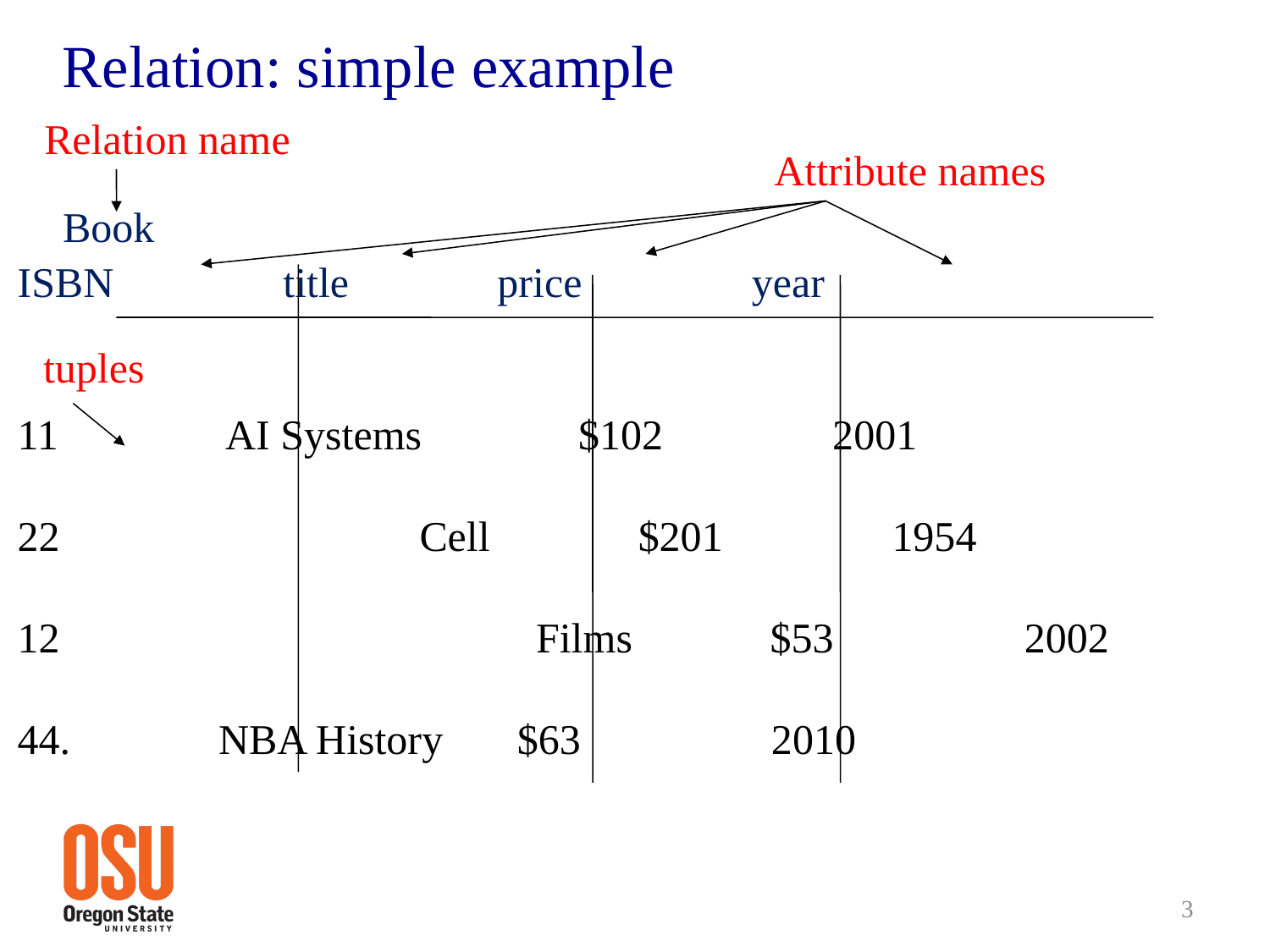

# Relation: simple example
Relation name
Attribute names

Book

ISBN                title              price                year

11                AI Systems	     $102                2001

22  			  Cell              $201                1954

12				 Films             $53                  2002

44.              NBA History       $63                  2010

tuples

3